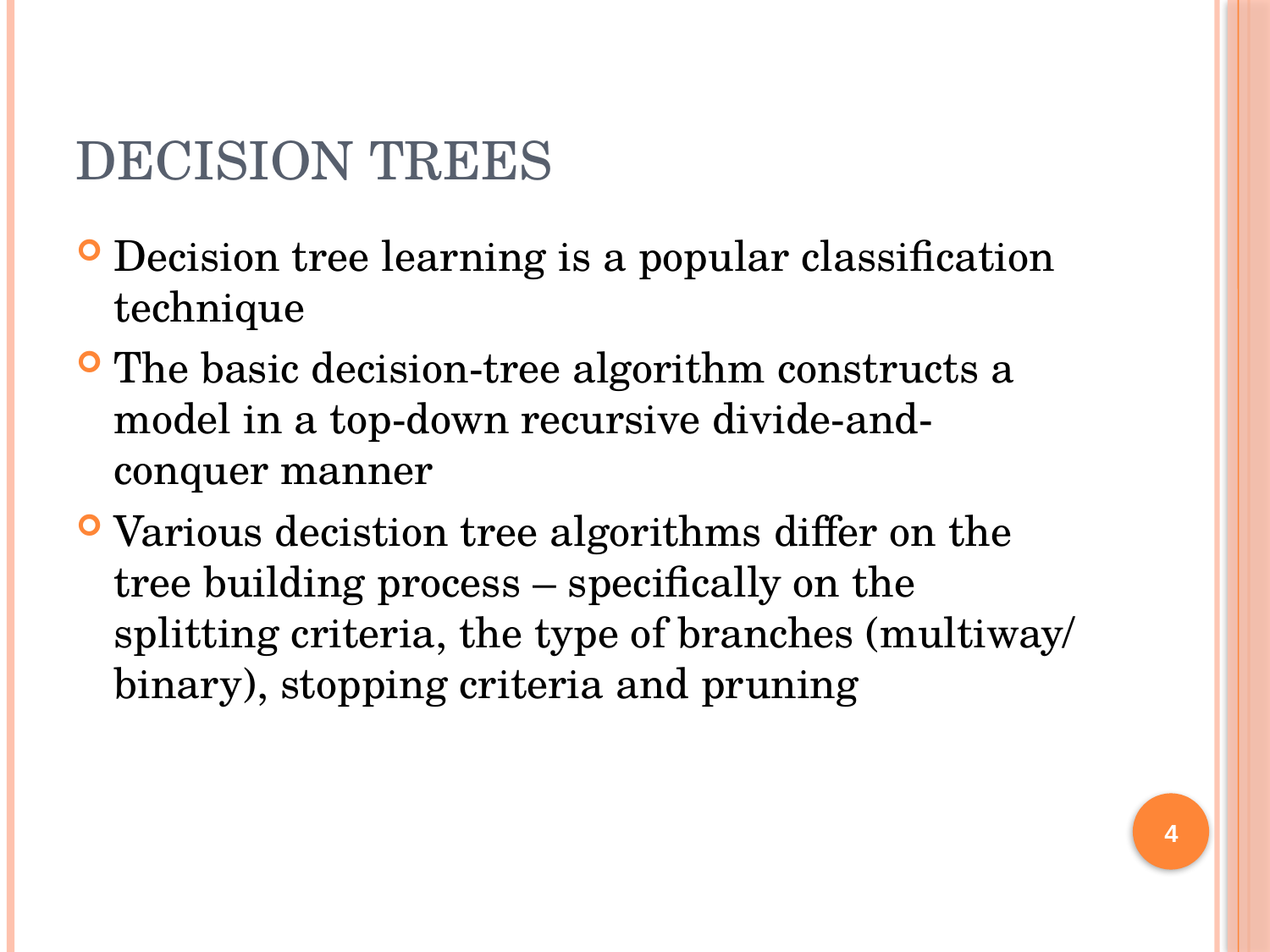

# Decision Trees
Decision tree learning is a popular classification technique
The basic decision-tree algorithm constructs a model in a top-down recursive divide-and-conquer manner
Various decistion tree algorithms differ on the tree building process – specifically on the splitting criteria, the type of branches (multiway/ binary), stopping criteria and pruning

4